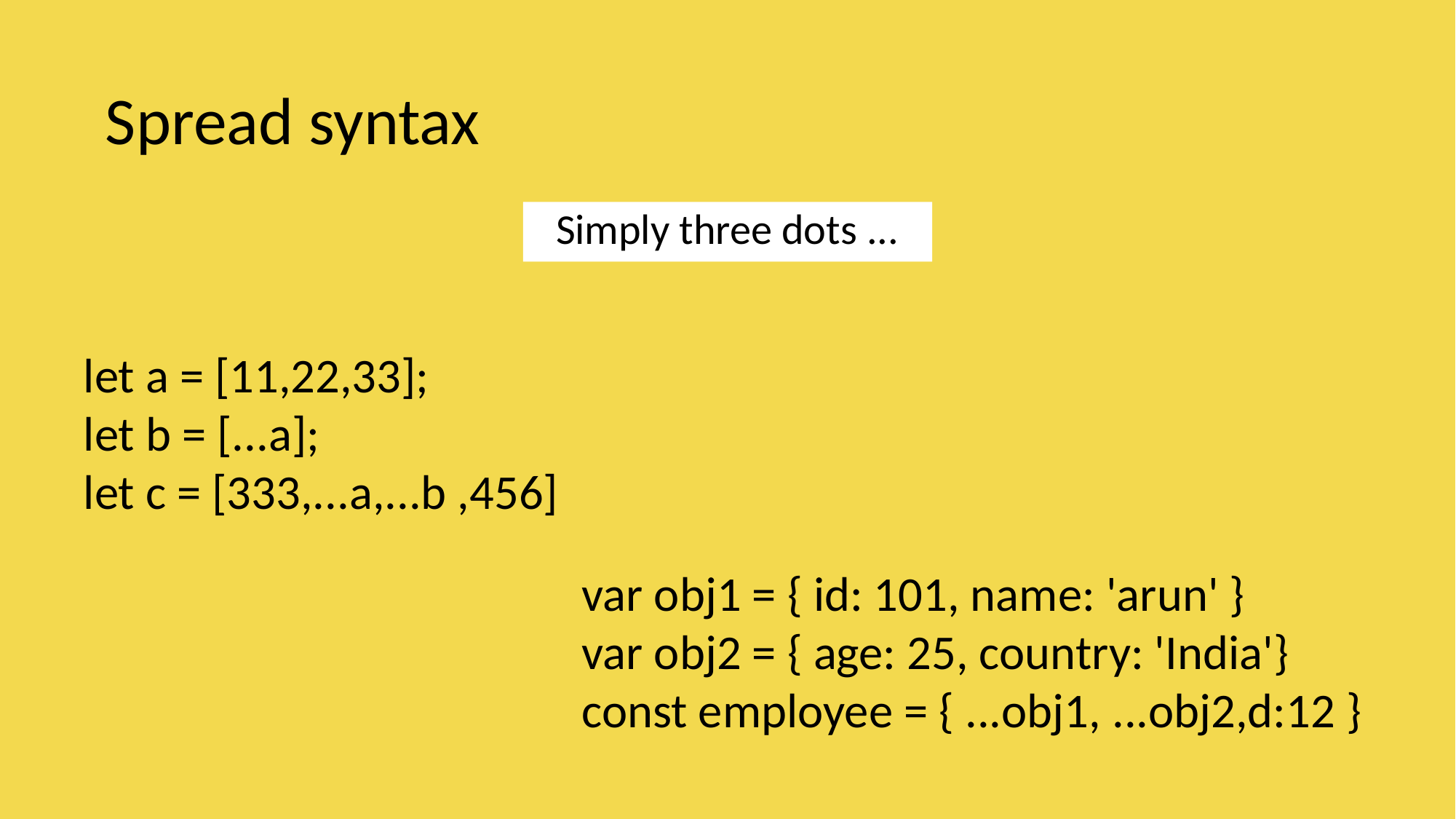

# Spread syntax
Simply three dots ...
let a = [11,22,33];
let b = [...a];
let c = [333,...a,...b ,456]
var obj1 = { id: 101, name: 'arun' }
var obj2 = { age: 25, country: 'India'}
const employee = { ...obj1, ...obj2,d:12 }